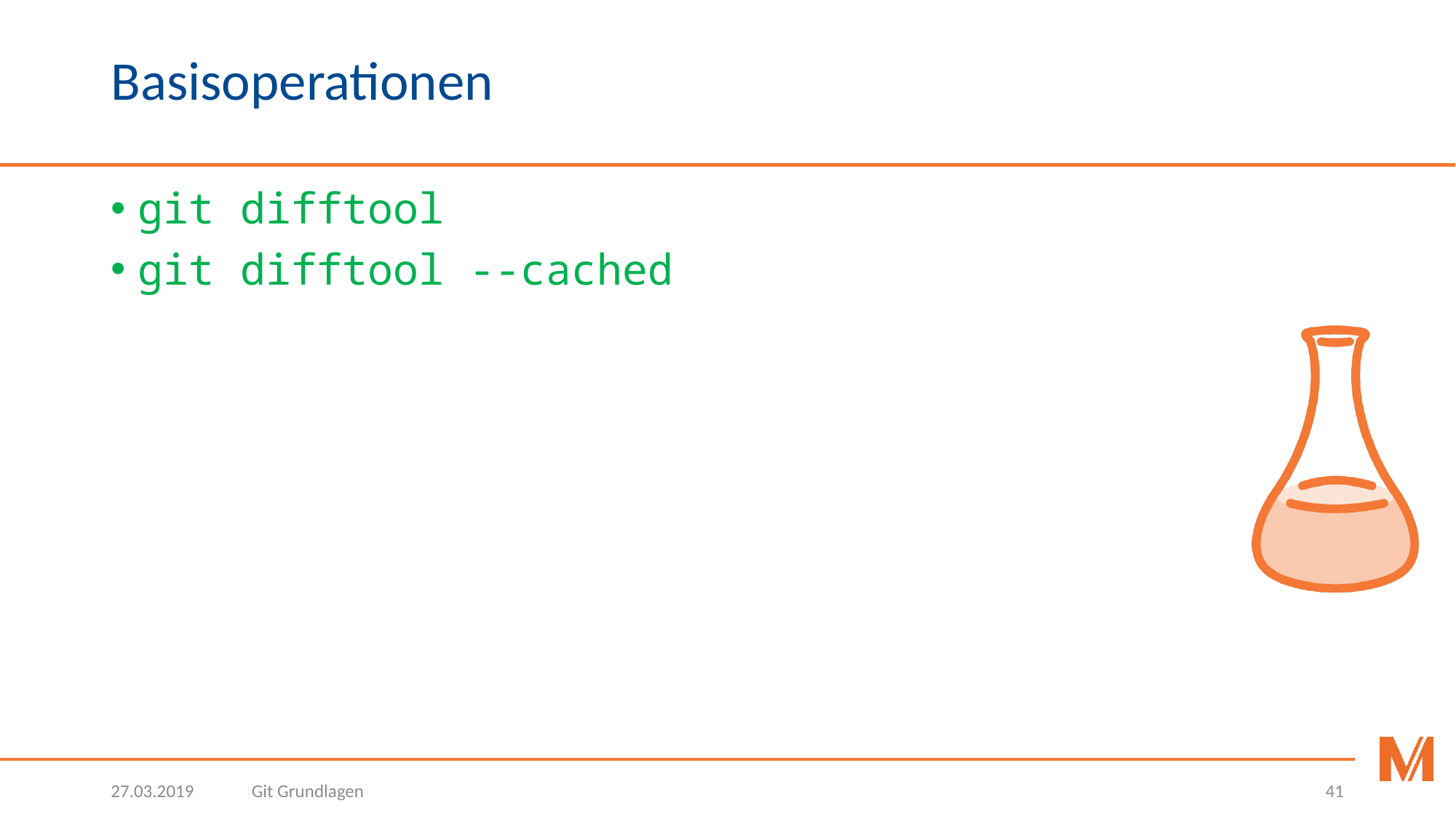

# Basisoperationen
git difftool
git difftool --cached

27.03.2019
Git Grundlagen
41